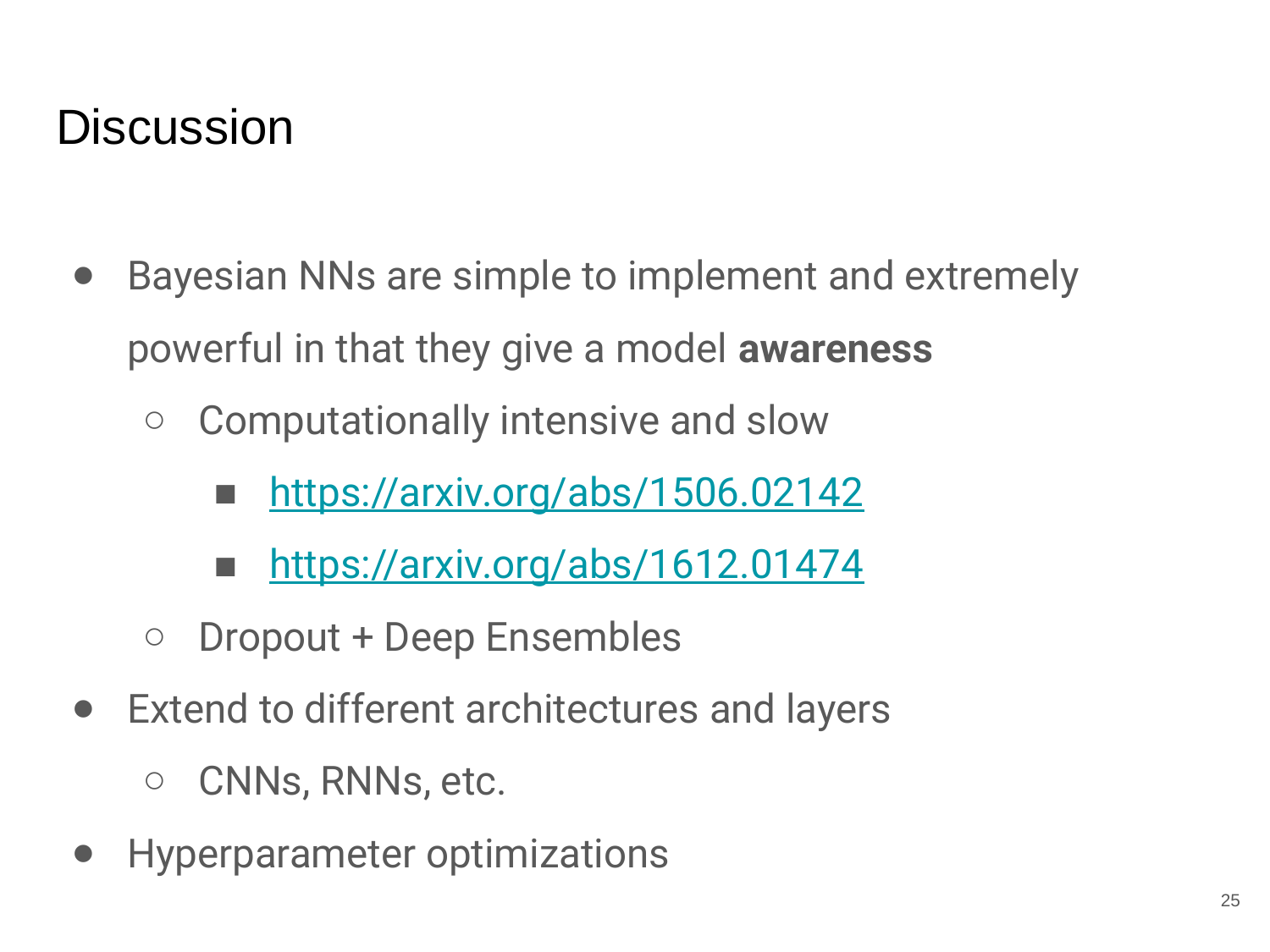

# Discussion
Bayesian NNs are simple to implement and extremely powerful in that they give a model awareness
Computationally intensive and slow
https://arxiv.org/abs/1506.02142
https://arxiv.org/abs/1612.01474
Dropout + Deep Ensembles
Extend to different architectures and layers
CNNs, RNNs, etc.
Hyperparameter optimizations

25